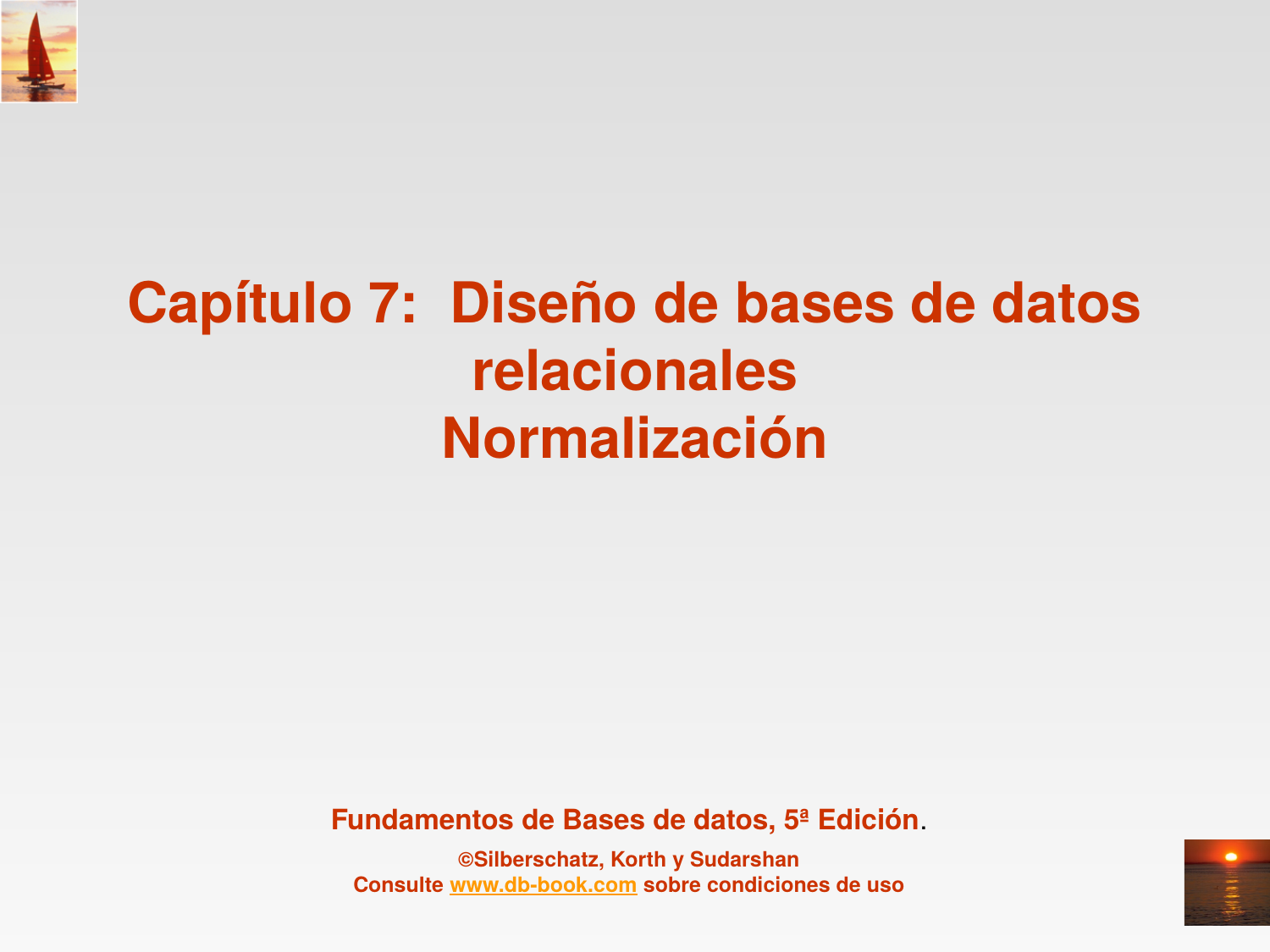

# Capítulo 7:  Diseño de bases de datos relacionales Normalización